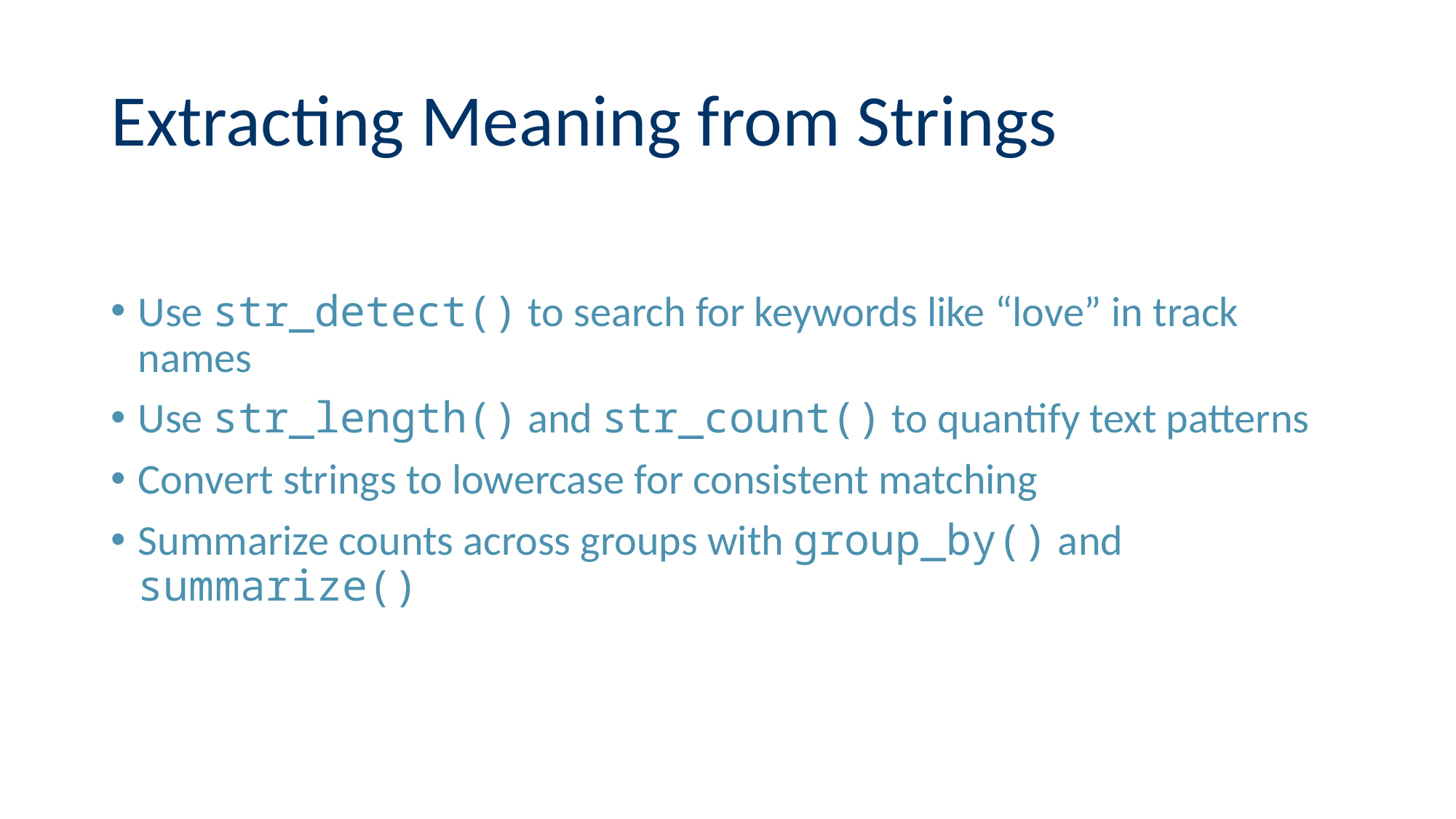

# Extracting Meaning from Strings

Use str_detect() to search for keywords like “love” in track names
Use str_length() and str_count() to quantify text patterns
Convert strings to lowercase for consistent matching
Summarize counts across groups with group_by() and summarize()